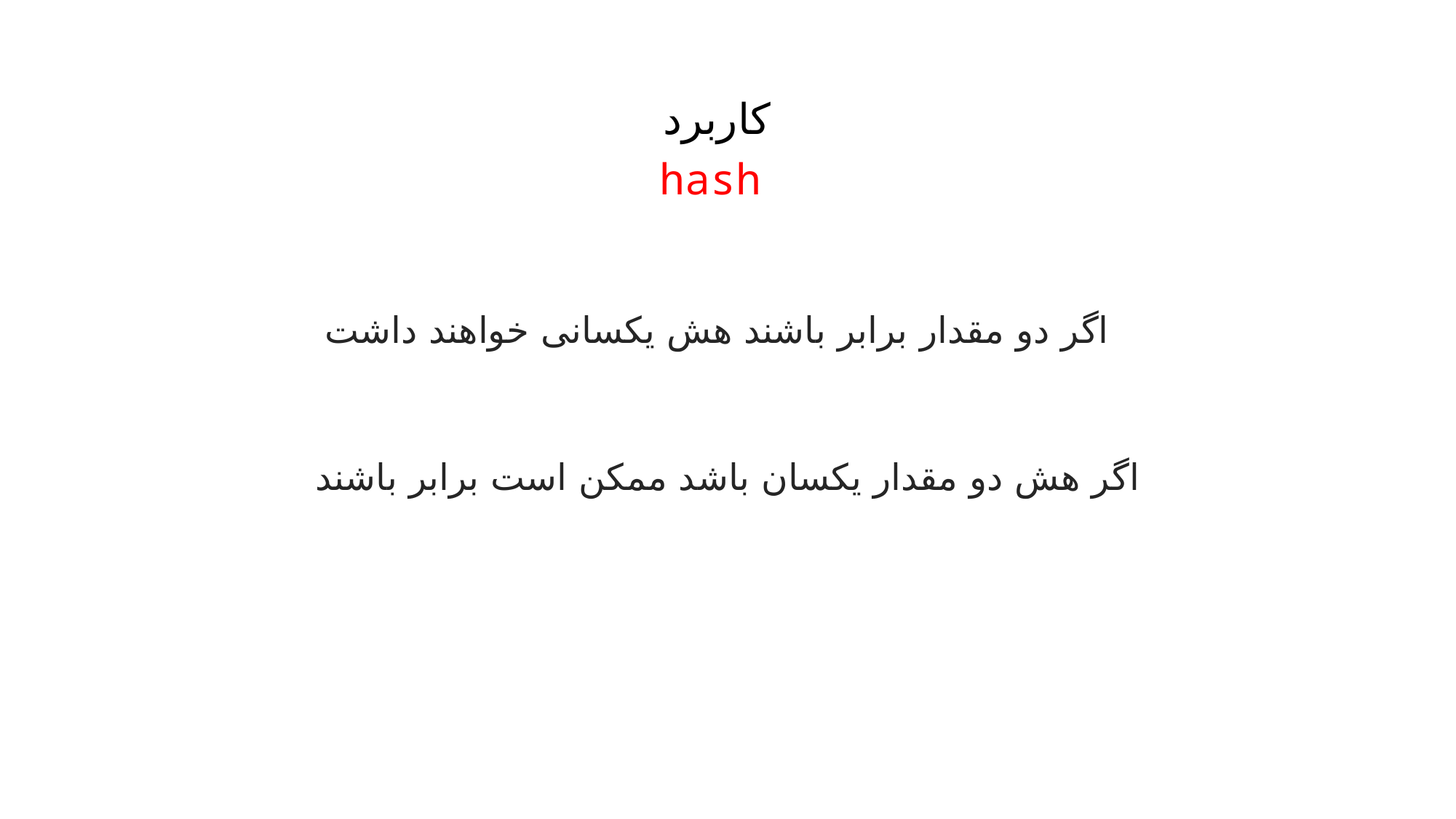

کاربرد
 hash
اگر دو مقدار برابر باشند هش یکسانی خواهند داشت
اگر هش دو مقدار یکسان باشد ممکن است برابر باشند